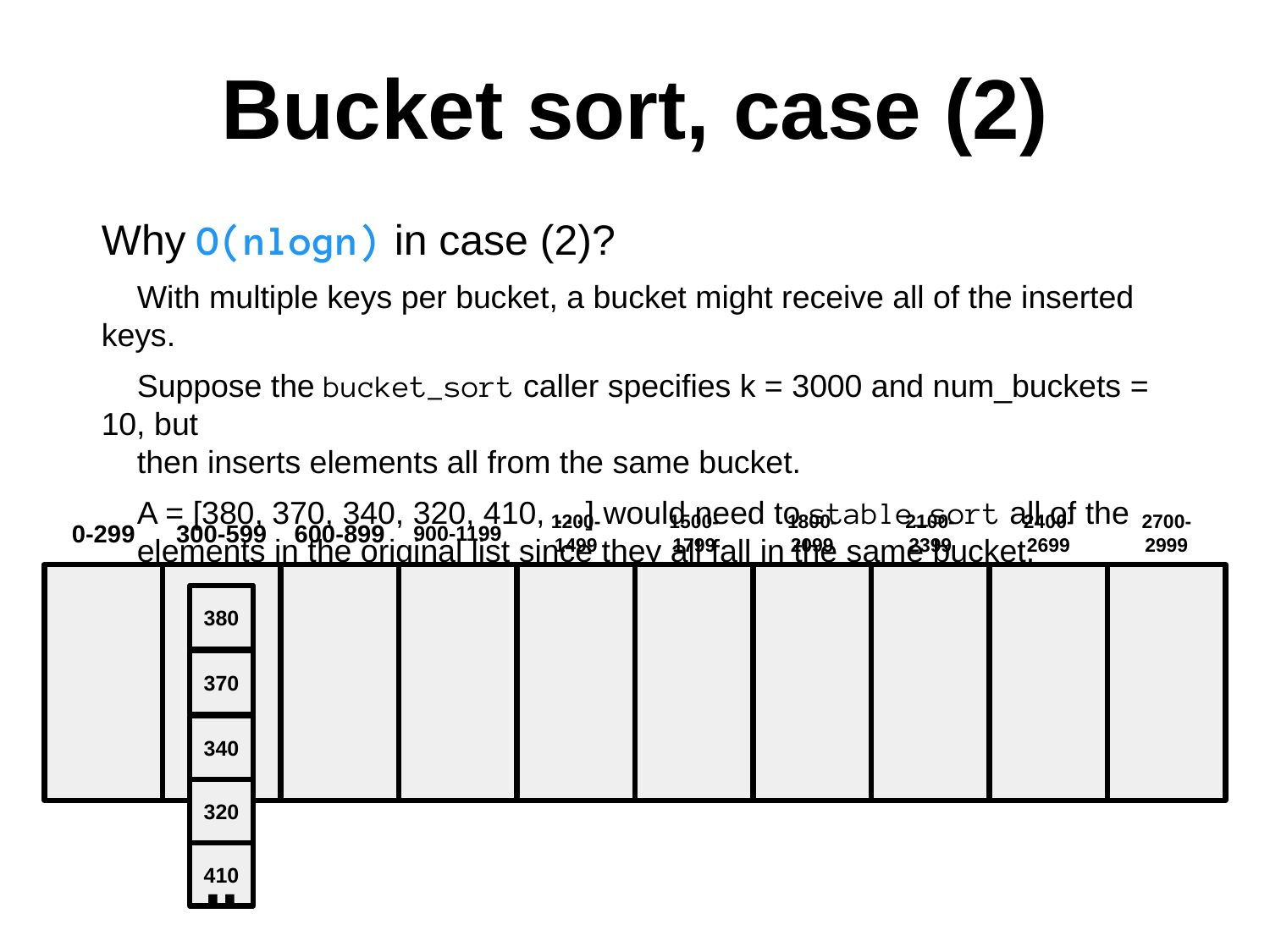

Bucket sort, case (2)
Why O(nlogn) in case (2)?

    With multiple keys per bucket, a bucket might receive all of the inserted keys.

    Suppose the bucket_sort caller specifies k = 3000 and num_buckets = 10, but
    then inserts elements all from the same bucket.

    A = [380, 370, 340, 320, 410, …] would need to stable_sort all of the
    elements in the original list since they all fall in the same bucket.
0-299
300-599
600-899
900-1199
1200-1499
1500-1799
1800-2099
2100-2399
2400-2699
2700-2999

380
370
340
320
410
...